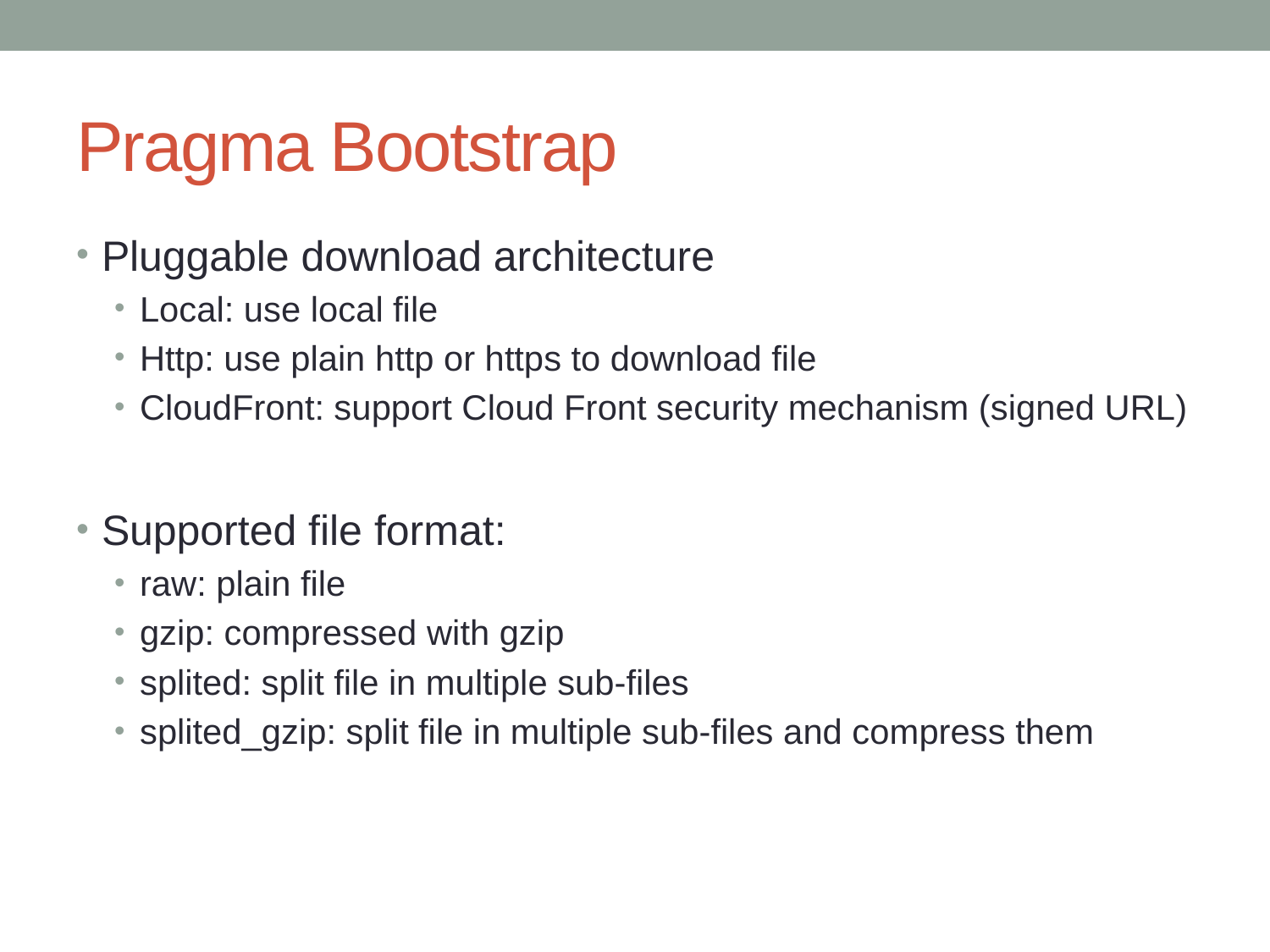

# Pragma Bootstrap
Pluggable download architecture
Local: use local file
Http: use plain http or https to download file
CloudFront: support Cloud Front security mechanism (signed URL)

Supported file format:
raw: plain file
gzip: compressed with gzip
splited: split file in multiple sub-files
splited_gzip: split file in multiple sub-files and compress them